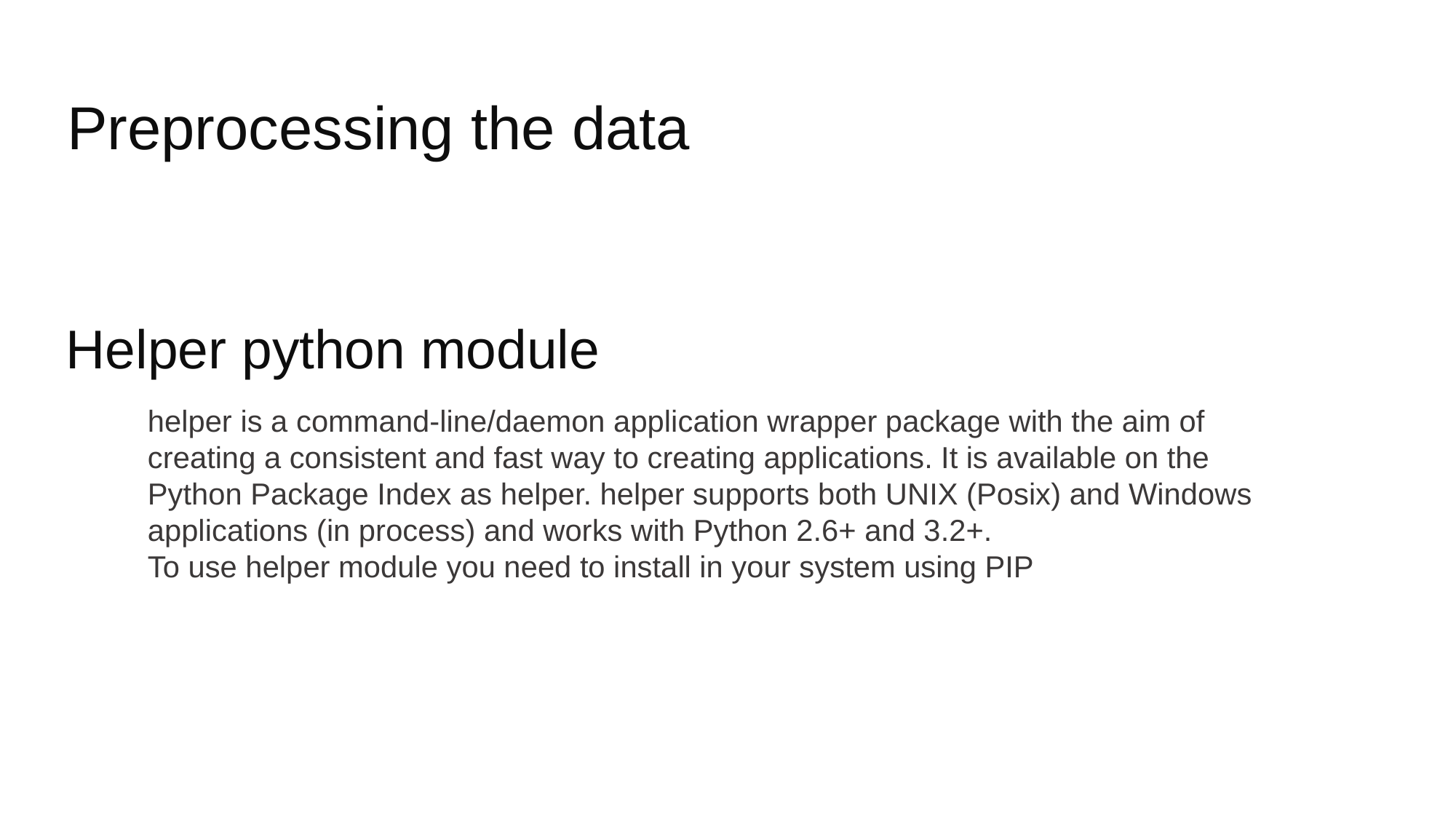

Preprocessing the data
Helper python module
helper is a command-line/daemon application wrapper package with the aim of creating a consistent and fast way to creating applications. It is available on the Python Package Index as helper. helper supports both UNIX (Posix) and Windows applications (in process) and works with Python 2.6+ and 3.2+.
To use helper module you need to install in your system using PIP